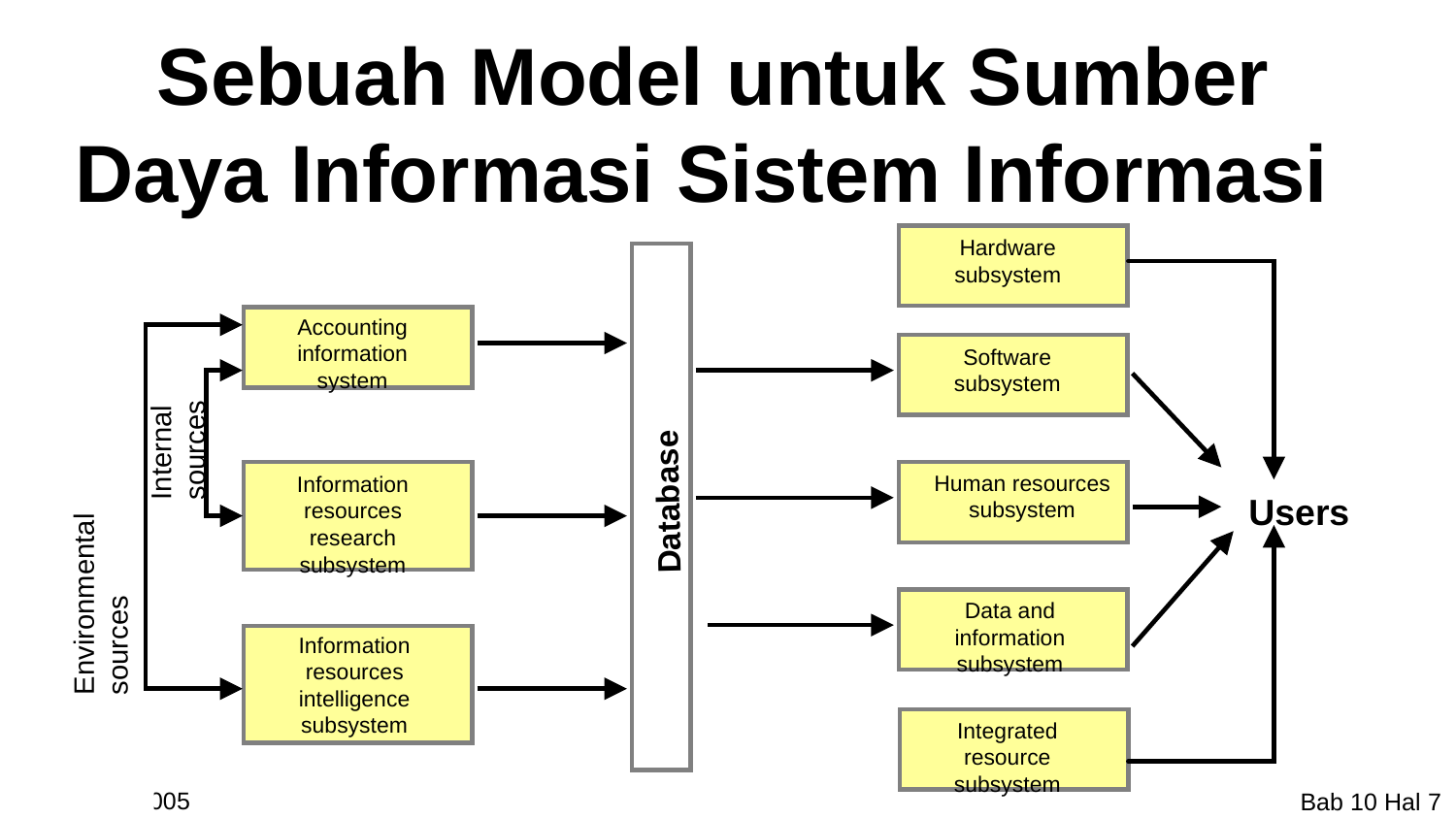

# Sebuah Model untuk Sumber Daya Informasi Sistem Informasi

Hardware
subsystem

Accounting
information
system

Software
subsystem

Internal sources

Human resources
subsystem
Information
resources
research
subsystem
Database
Users

Environmental sources

Data and
information
subsystem
Information
resources
intelligence
subsystem

Integrated
resource
subsystem